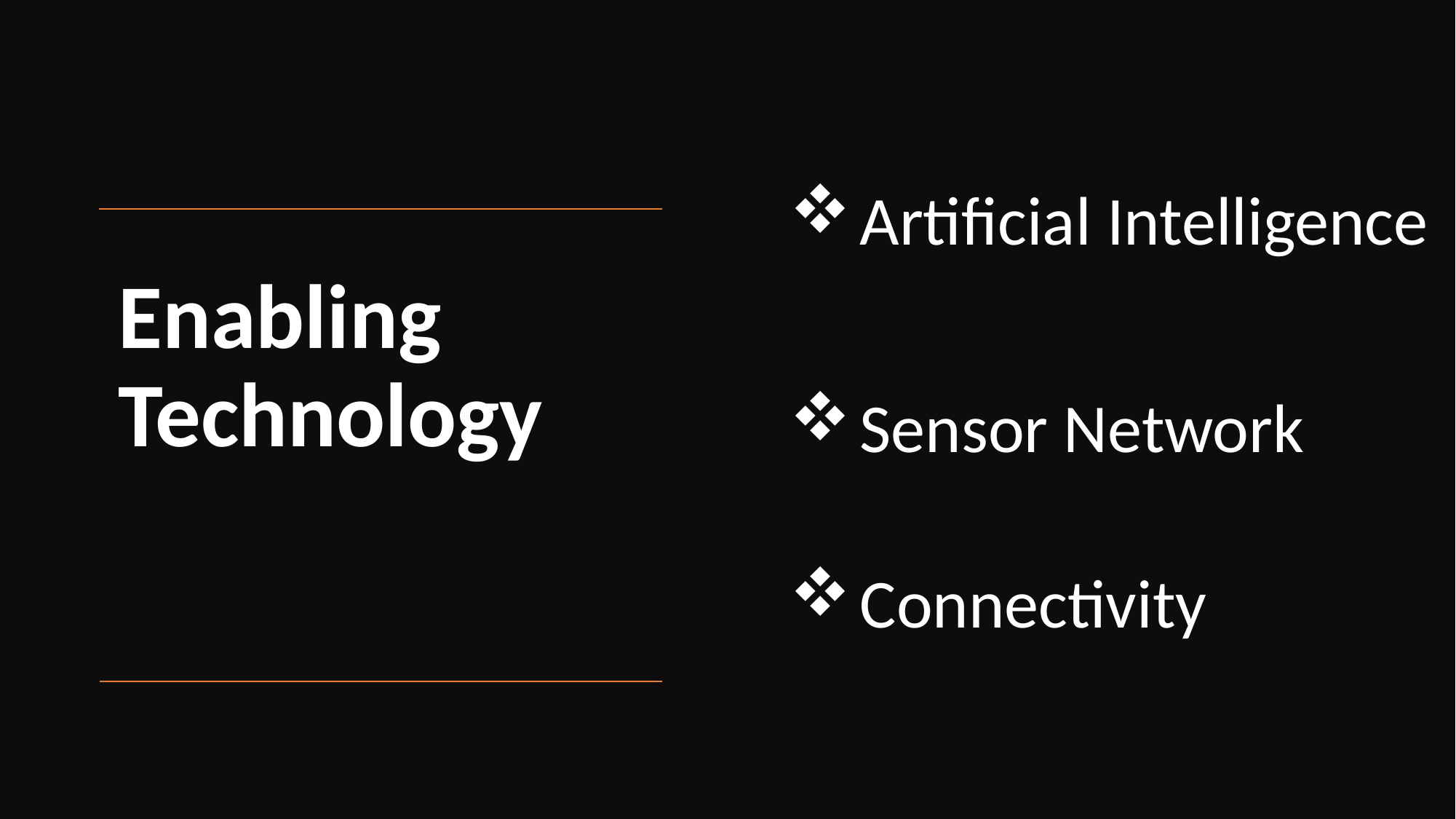

Artificial Intelligence
Enabling Technology
Sensor Network
Connectivity